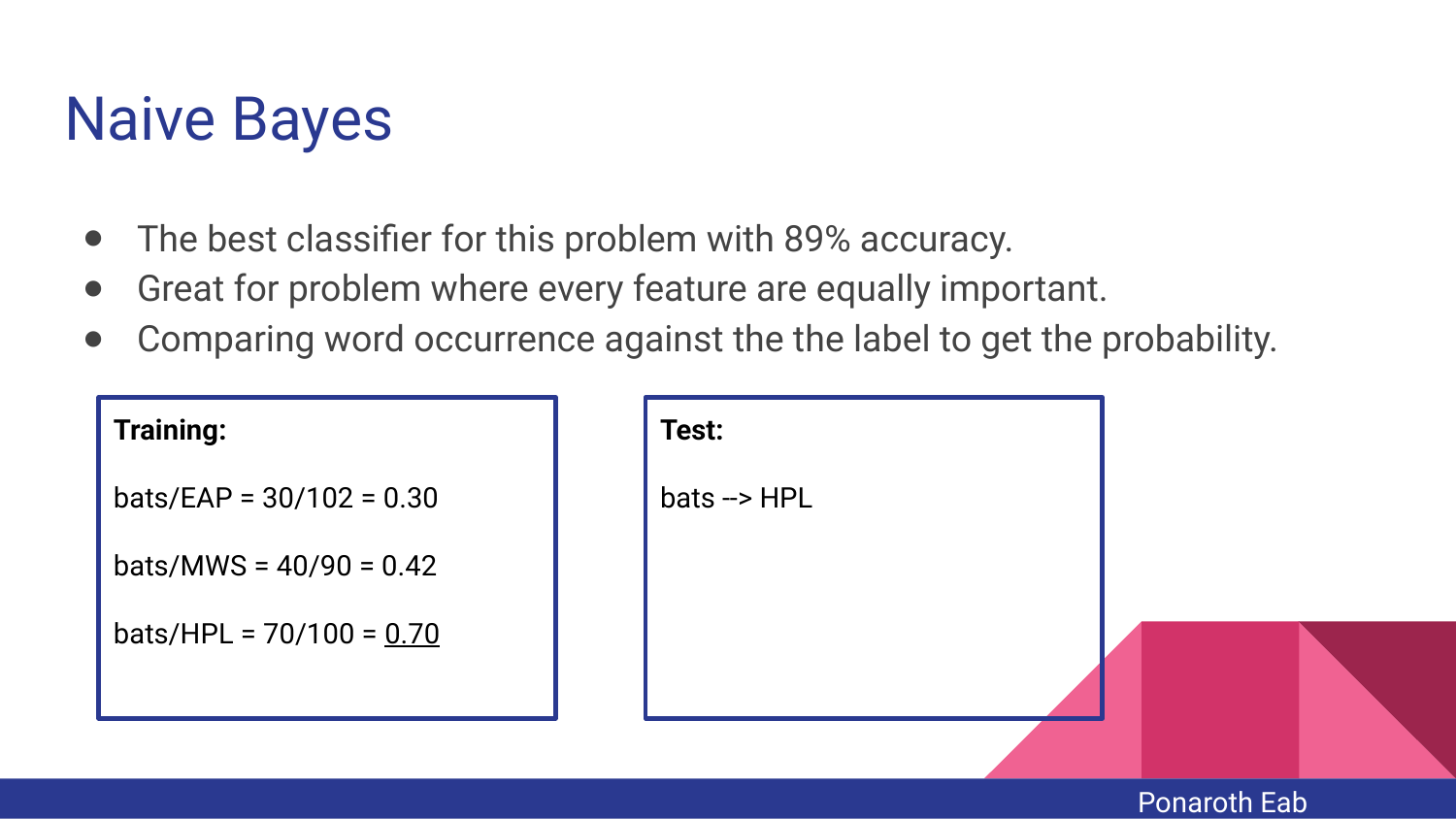

# Naive Bayes
The best classifier for this problem with 89% accuracy.
Great for problem where every feature are equally important.
Comparing word occurrence against the the label to get the probability.

Training:

bats/EAP = 30/102 = 0.30

bats/MWS = 40/90 = 0.42

bats/HPL = 70/100 = 0.70
Test:

bats --> HPL
Ponaroth Eab